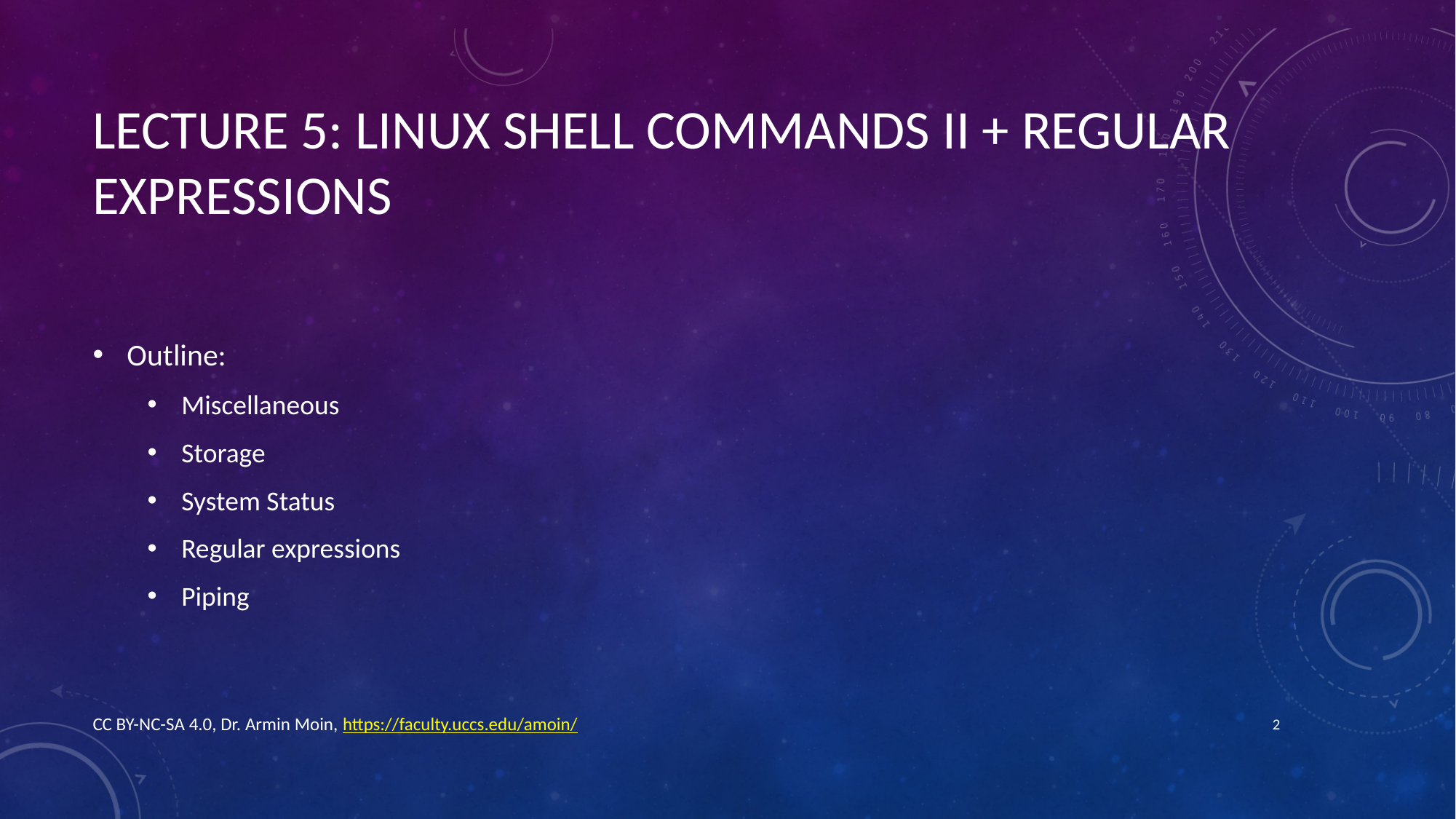

# Lecture 5: Linux shell commands iI + Regular Expressions
Outline:
Miscellaneous
Storage
System Status
Regular expressions
Piping
CC BY-NC-SA 4.0, Dr. Armin Moin, https://faculty.uccs.edu/amoin/
2